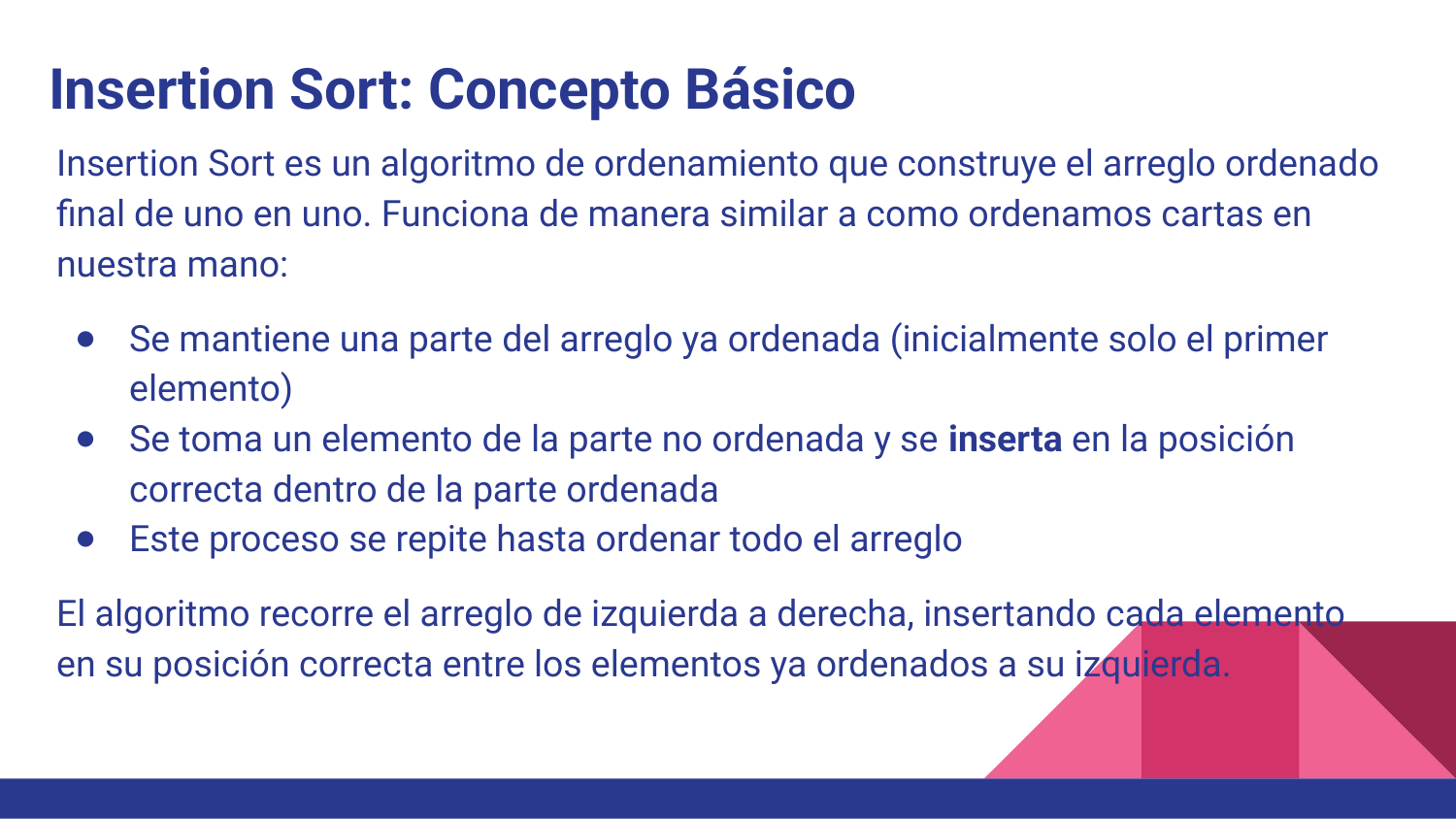

# Insertion Sort: Concepto Básico
Insertion Sort es un algoritmo de ordenamiento que construye el arreglo ordenado final de uno en uno. Funciona de manera similar a como ordenamos cartas en nuestra mano:
Se mantiene una parte del arreglo ya ordenada (inicialmente solo el primer elemento)
Se toma un elemento de la parte no ordenada y se inserta en la posición correcta dentro de la parte ordenada
Este proceso se repite hasta ordenar todo el arreglo
El algoritmo recorre el arreglo de izquierda a derecha, insertando cada elemento en su posición correcta entre los elementos ya ordenados a su izquierda.